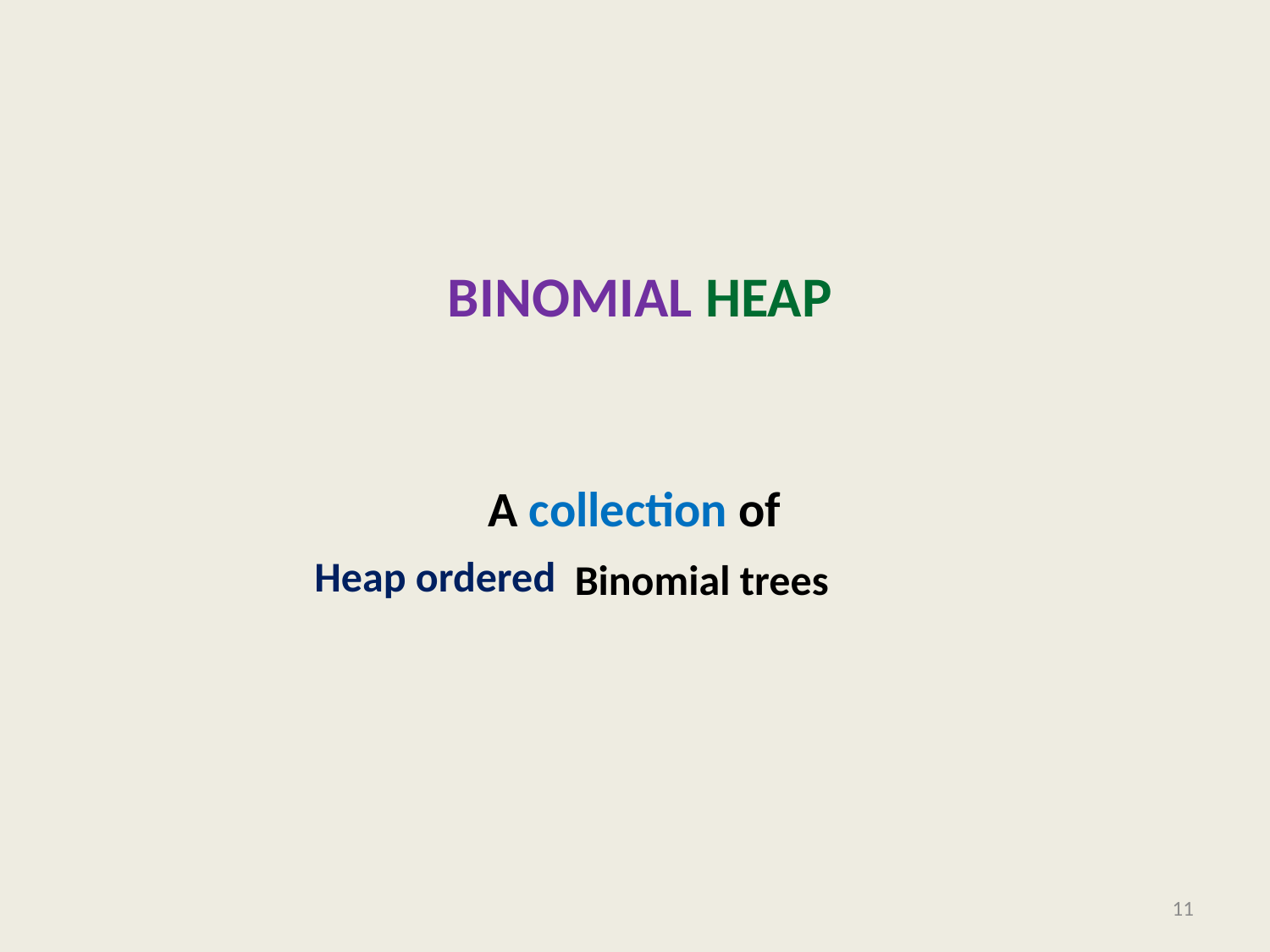

# Binomial Heap
A collection of
           Binomial trees
Heap ordered
11